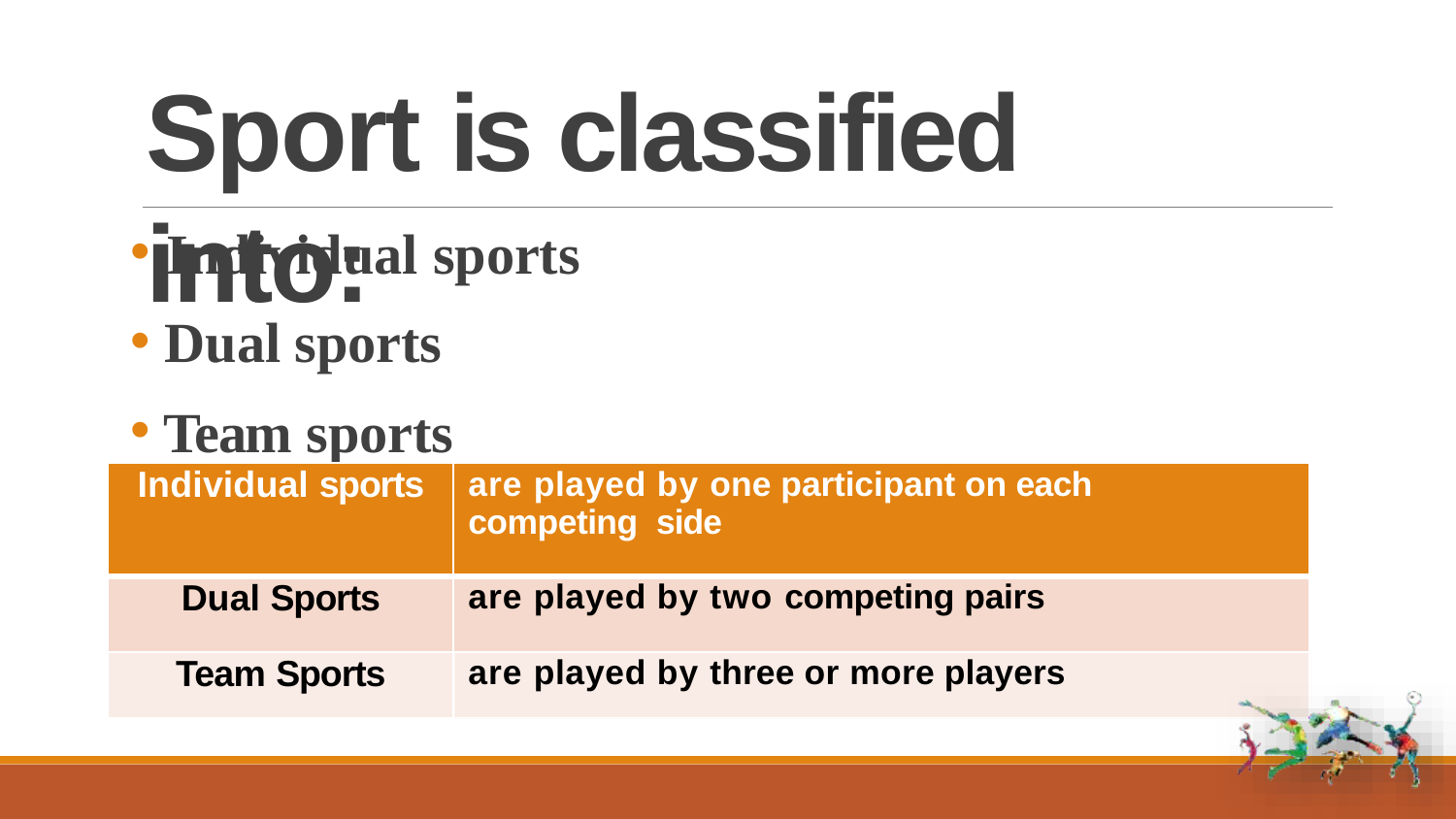

# Sport is classified into:
Individual sports
Dual sports
Team sports

| Individual sports | are played by one participant on each competing side |
| --- | --- |
| Dual Sports | are played by two competing pairs |
| Team Sports | are played by three or more players |